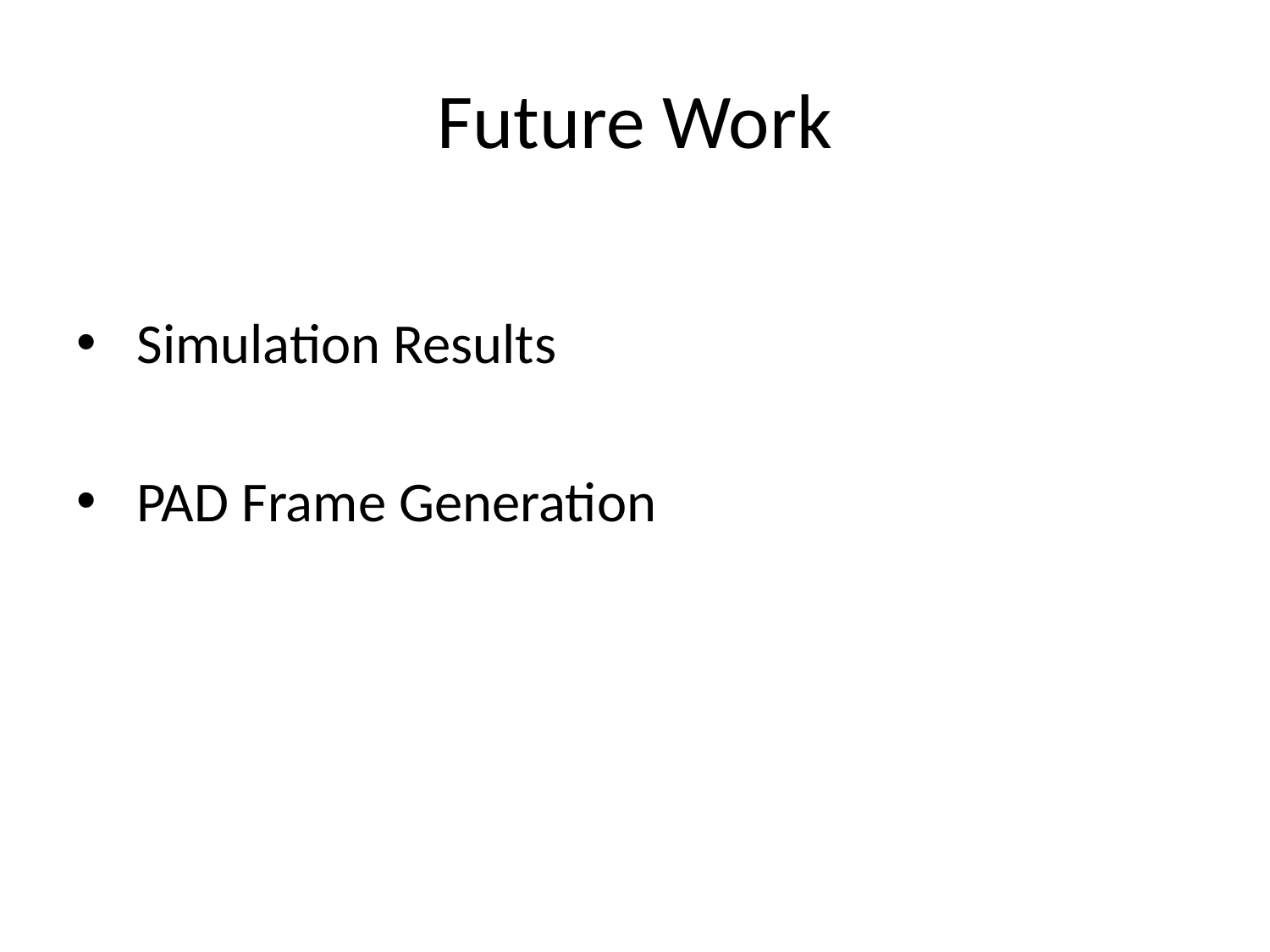

# Future Work

 Simulation Results

 PAD Frame Generation